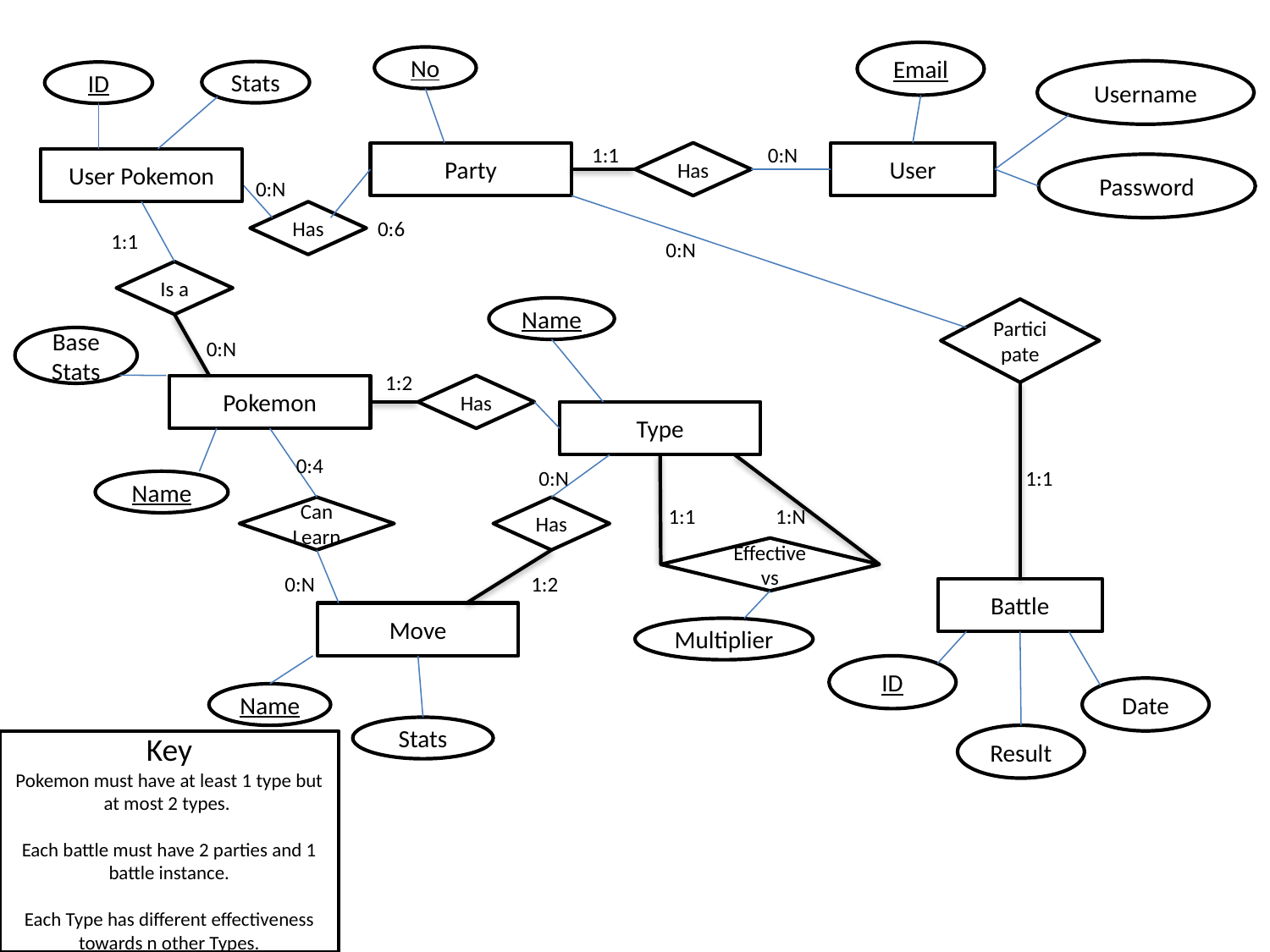

Email
No
Username
Stats
ID
0:N
1:1
Party
Has
User
User Pokemon
Password
0:N
Has
0:6
1:1
0:N
Is a
Name
Participate
Base Stats
0:N
1:2
Pokemon
Has
Type
0:4
0:N
1:1
Name
Can Learn
Has
1:1
1:N
Effective vs
0:N
1:2
Battle
Move
Multiplier
ID
Date
Name
Stats
Result
Key
Pokemon must have at least 1 type but at most 2 types.

Each battle must have 2 parties and 1 battle instance.

Each Type has different effectiveness towards n other Types.